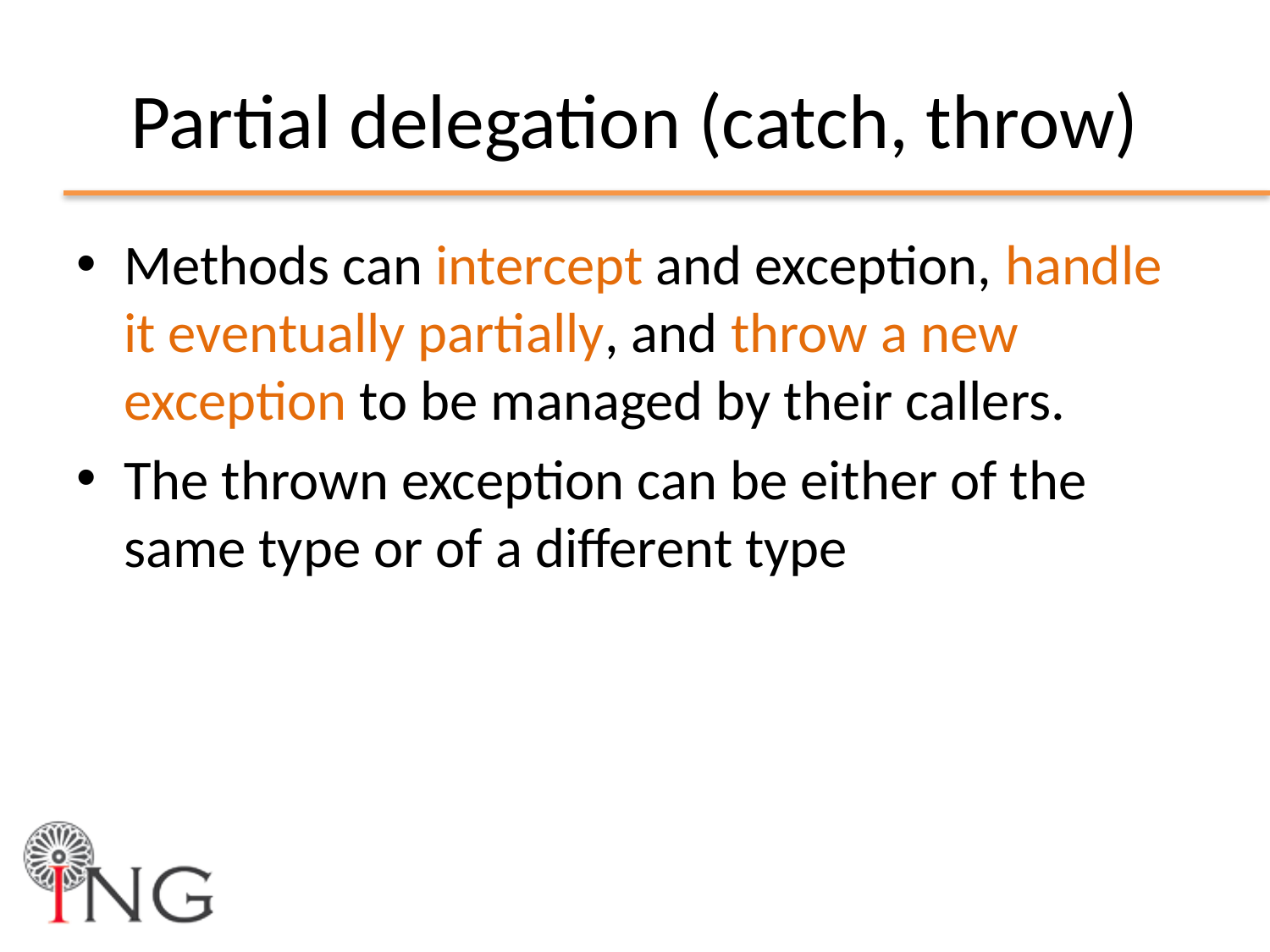

# Partial delegation (catch, throw)
Methods can intercept and exception, handle it eventually partially, and throw a new exception to be managed by their callers.
The thrown exception can be either of the same type or of a different type